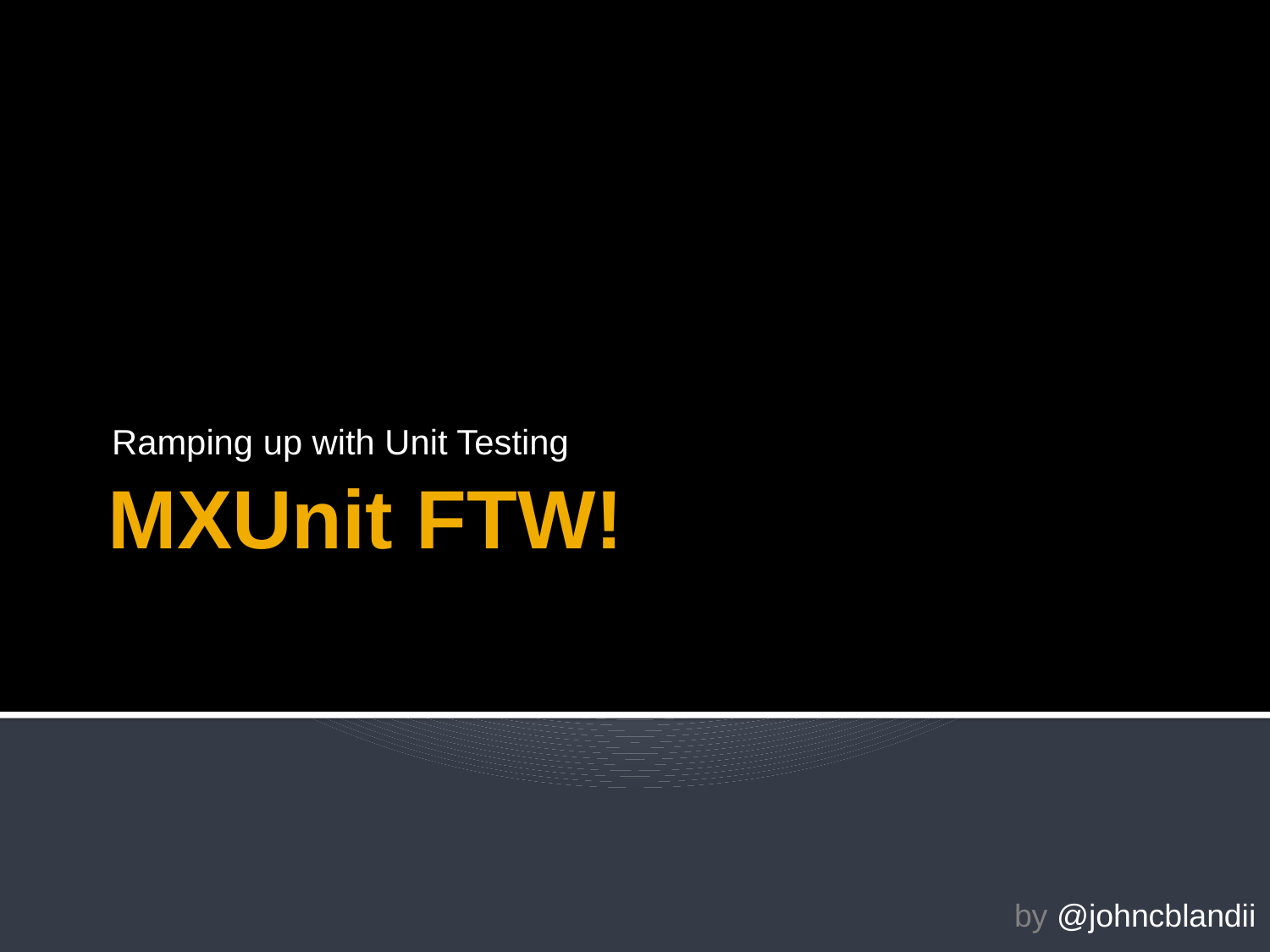

Ramping up with Unit Testing
# MXUnit FTW!
by @johncblandii